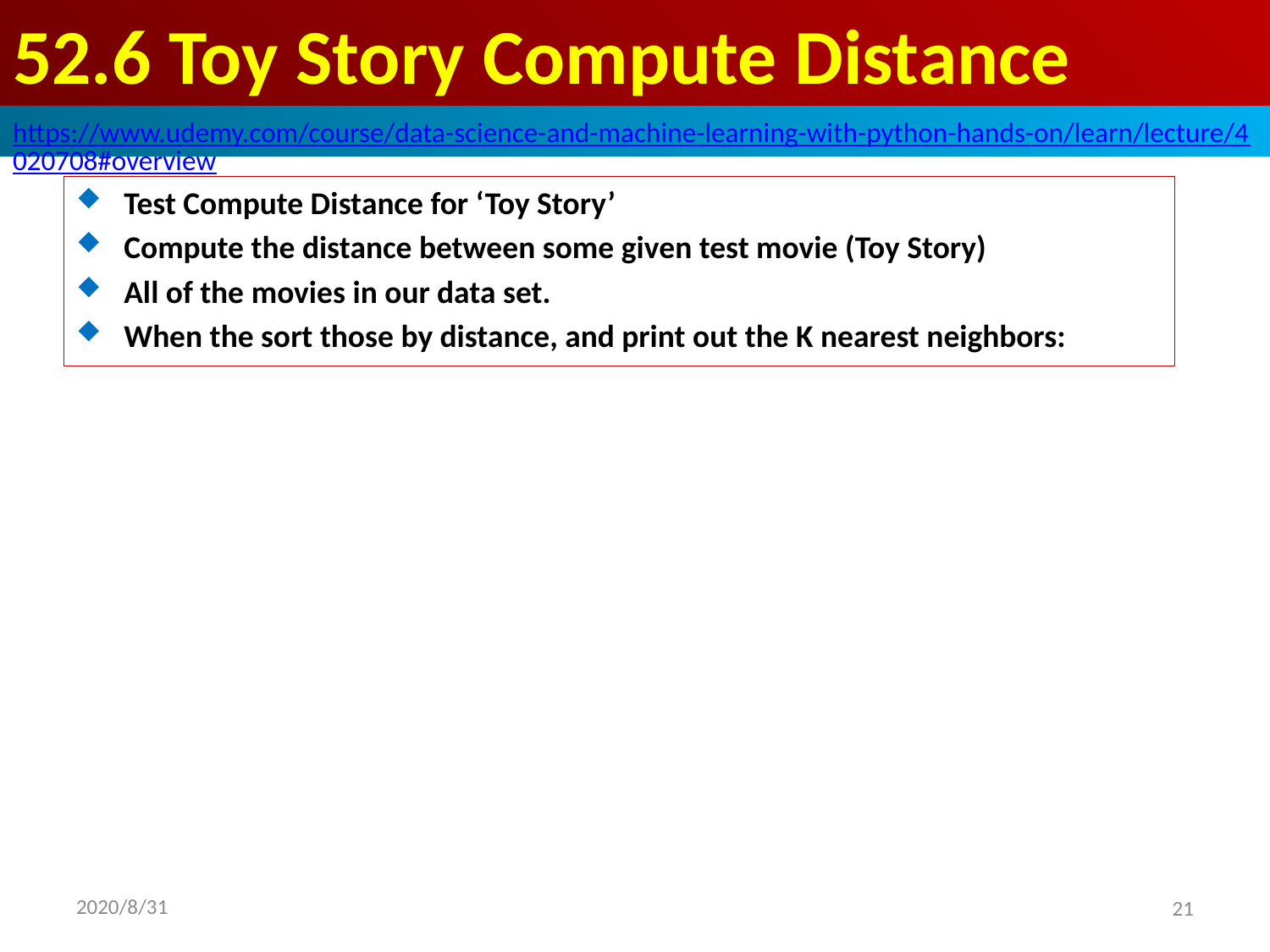

# 52.6 Toy Story Compute Distance
https://www.udemy.com/course/data-science-and-machine-learning-with-python-hands-on/learn/lecture/4020708#overview
Test Compute Distance for ‘Toy Story’
Compute the distance between some given test movie (Toy Story)
All of the movies in our data set.
When the sort those by distance, and print out the K nearest neighbors:
2020/8/31
21